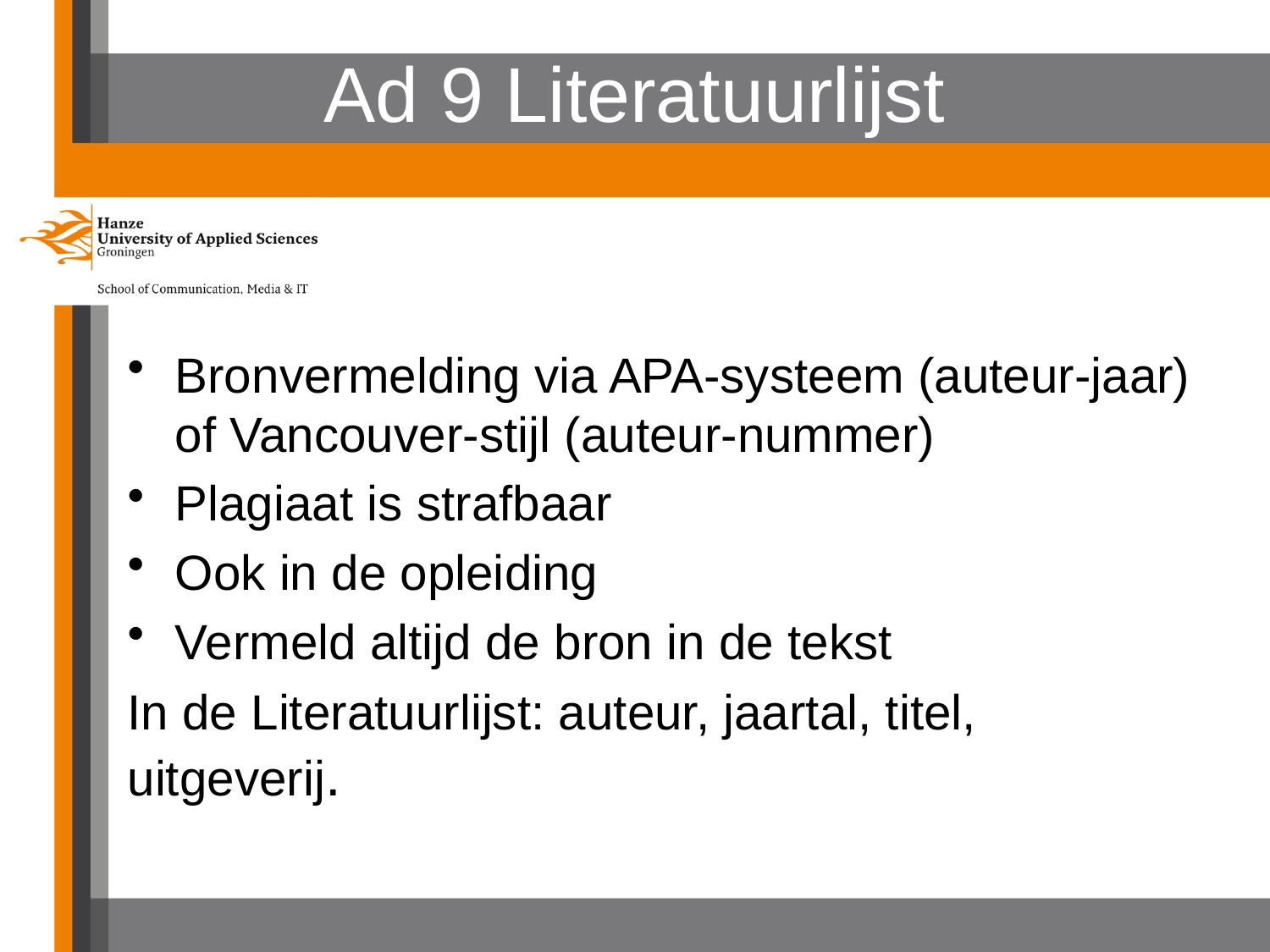

# Ad 9 Literatuurlijst
Bronvermelding via APA-systeem (auteur-jaar) of Vancouver-stijl (auteur-nummer)
Plagiaat is strafbaar
Ook in de opleiding
Vermeld altijd de bron in de tekst
In de Literatuurlijst: auteur, jaartal, titel, uitgeverij.